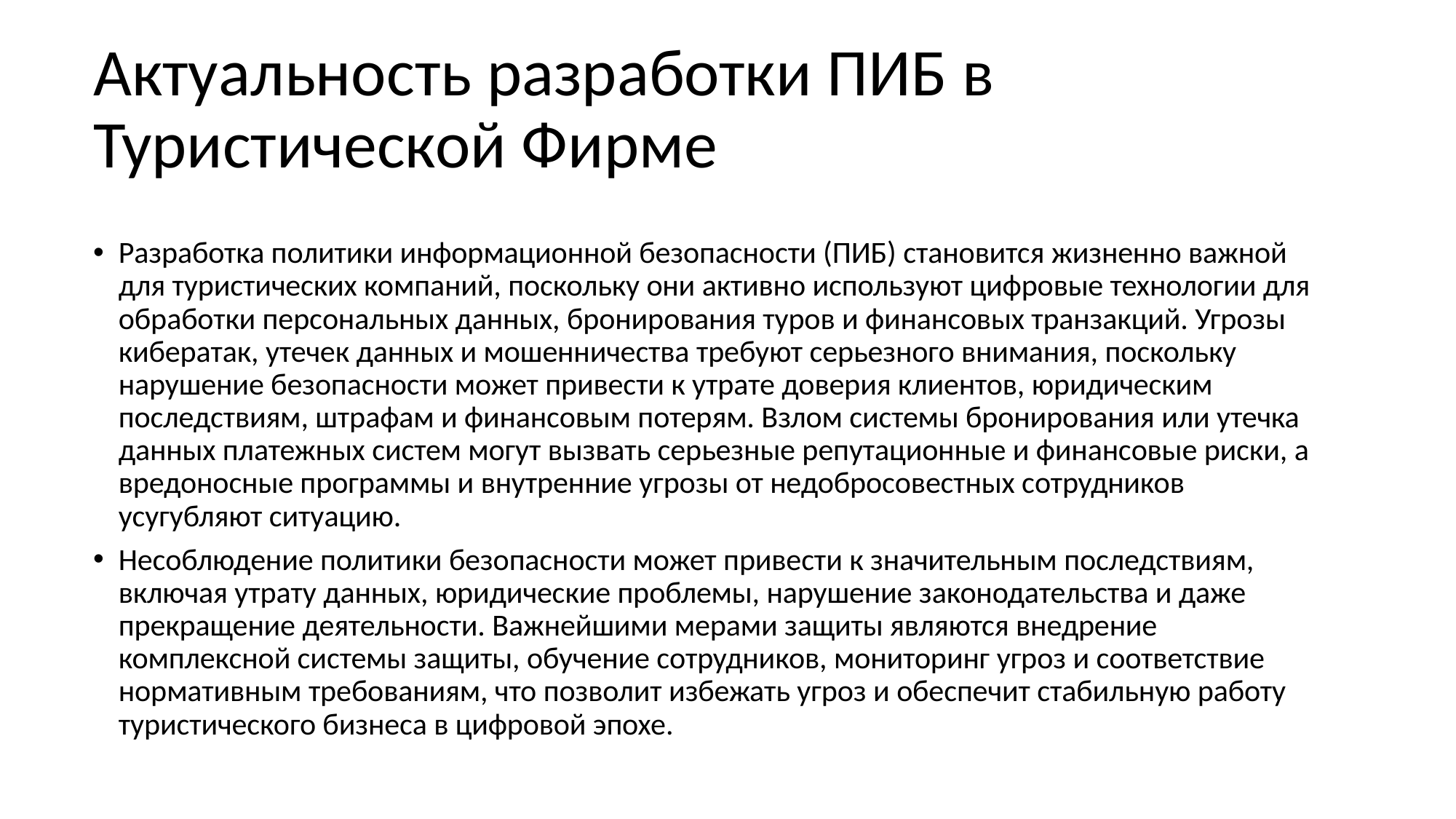

# Актуальность разработки ПИБ в Туристической Фирме
Разработка политики информационной безопасности (ПИБ) становится жизненно важной для туристических компаний, поскольку они активно используют цифровые технологии для обработки персональных данных, бронирования туров и финансовых транзакций. Угрозы кибератак, утечек данных и мошенничества требуют серьезного внимания, поскольку нарушение безопасности может привести к утрате доверия клиентов, юридическим последствиям, штрафам и финансовым потерям. Взлом системы бронирования или утечка данных платежных систем могут вызвать серьезные репутационные и финансовые риски, а вредоносные программы и внутренние угрозы от недобросовестных сотрудников усугубляют ситуацию.
Несоблюдение политики безопасности может привести к значительным последствиям, включая утрату данных, юридические проблемы, нарушение законодательства и даже прекращение деятельности. Важнейшими мерами защиты являются внедрение комплексной системы защиты, обучение сотрудников, мониторинг угроз и соответствие нормативным требованиям, что позволит избежать угроз и обеспечит стабильную работу туристического бизнеса в цифровой эпохе.